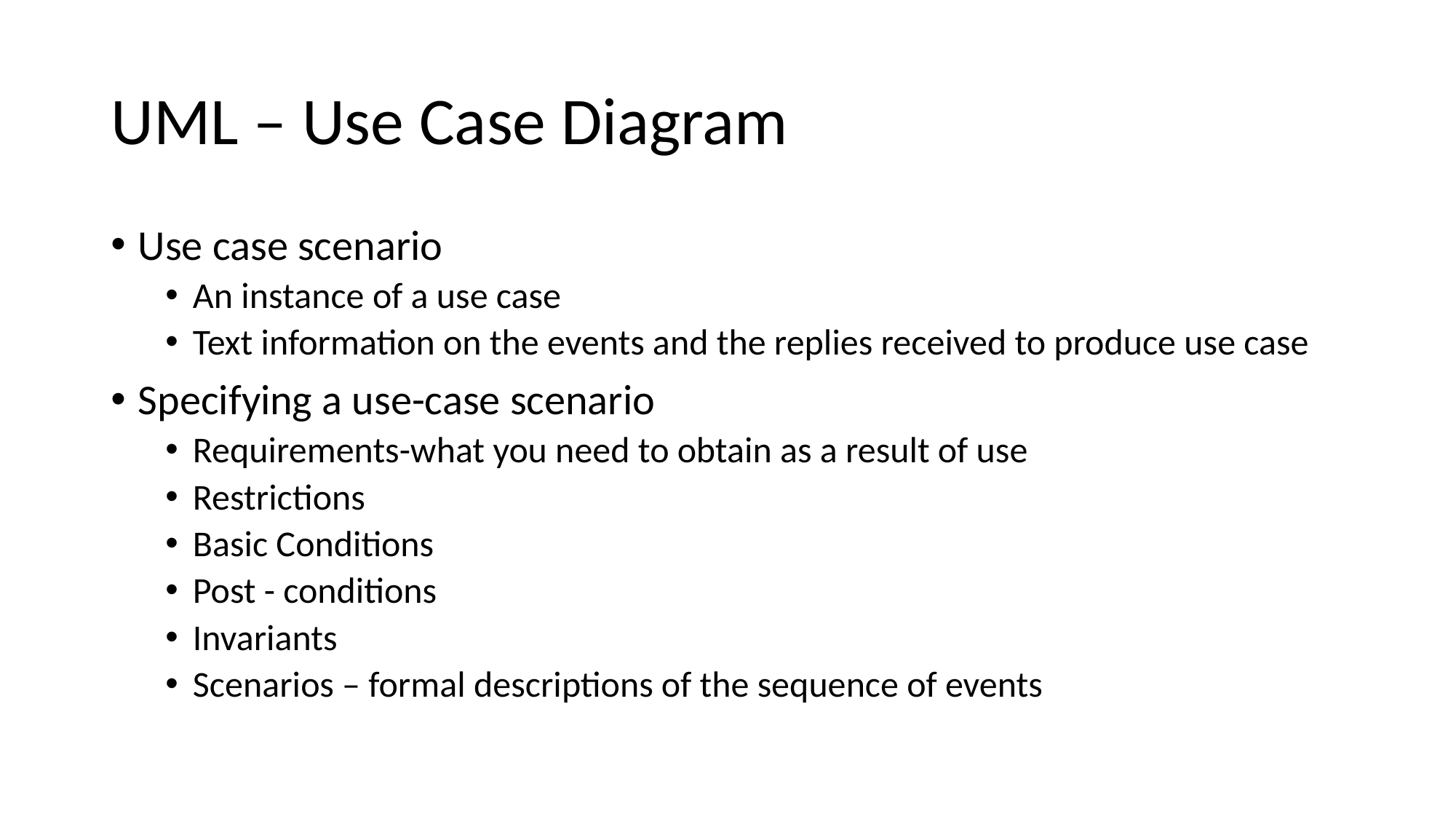

# UML – Use Case Diagram
Use case scenario
An instance of a use case
Text information on the events and the replies received to produce use case
Specifying a use-case scenario
Requirements-what you need to obtain as a result of use
Restrictions
Basic Conditions
Post - conditions
Invariants
Scenarios – formal descriptions of the sequence of events